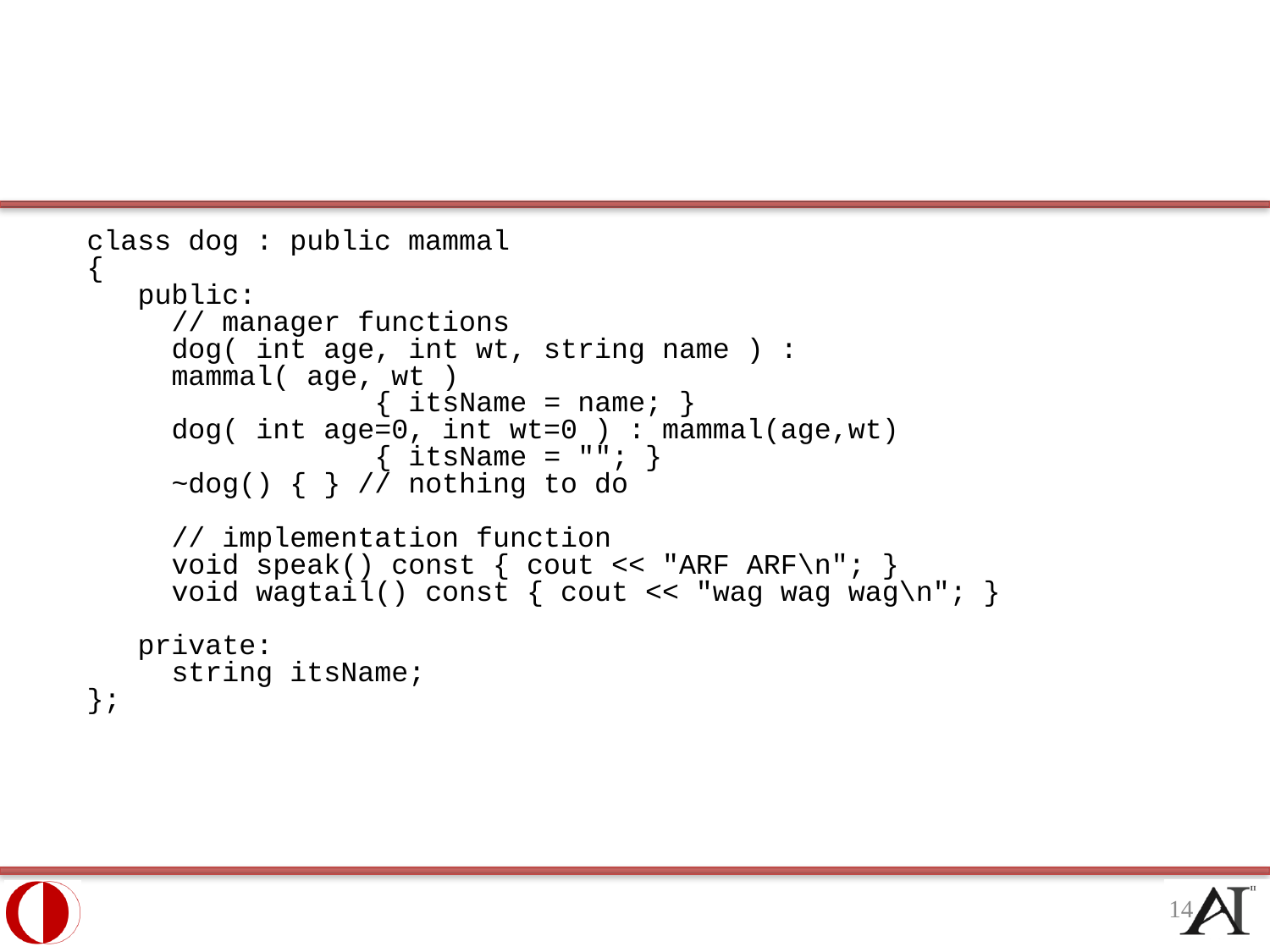

class dog : public mammal
{
   public:
     // manager functions
     dog( int age, int wt, string name ) :
     mammal( age, wt )
                 { itsName = name; }
     dog( int age=0, int wt=0 ) : mammal(age,wt)
                 { itsName = ""; }
     ~dog() { } // nothing to do

     // implementation function
     void speak() const { cout << "ARF ARF\n"; }
     void wagtail() const { cout << "wag wag wag\n"; }

   private:
     string itsName;
};

14